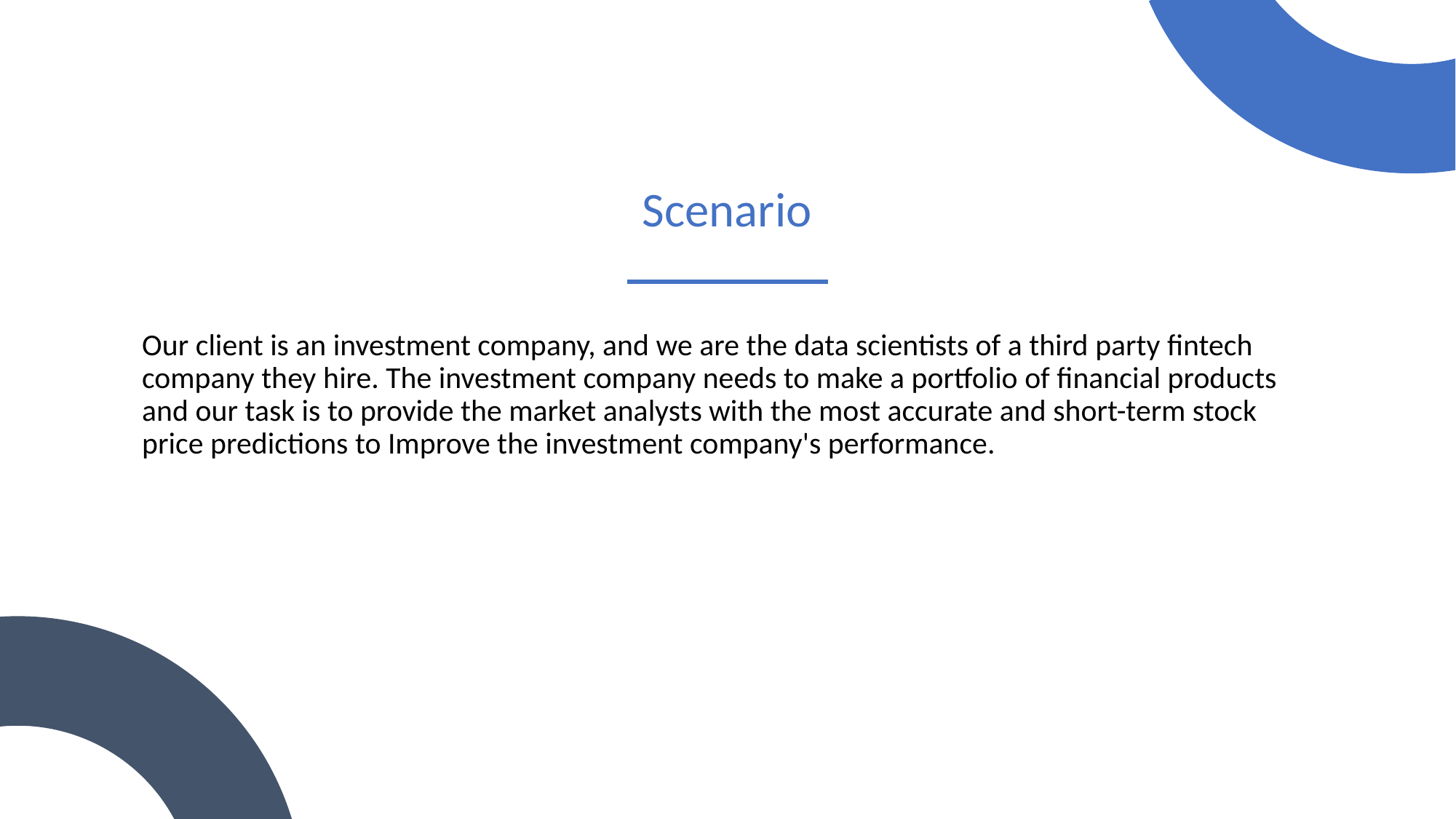

# Scenario

Our client is an investment company, and we are the data scientists of a third party fintech company they hire. The investment company needs to make a portfolio of financial products and our task is to provide the market analysts with the most accurate and short-term stock price predictions to Improve the investment company's performance.